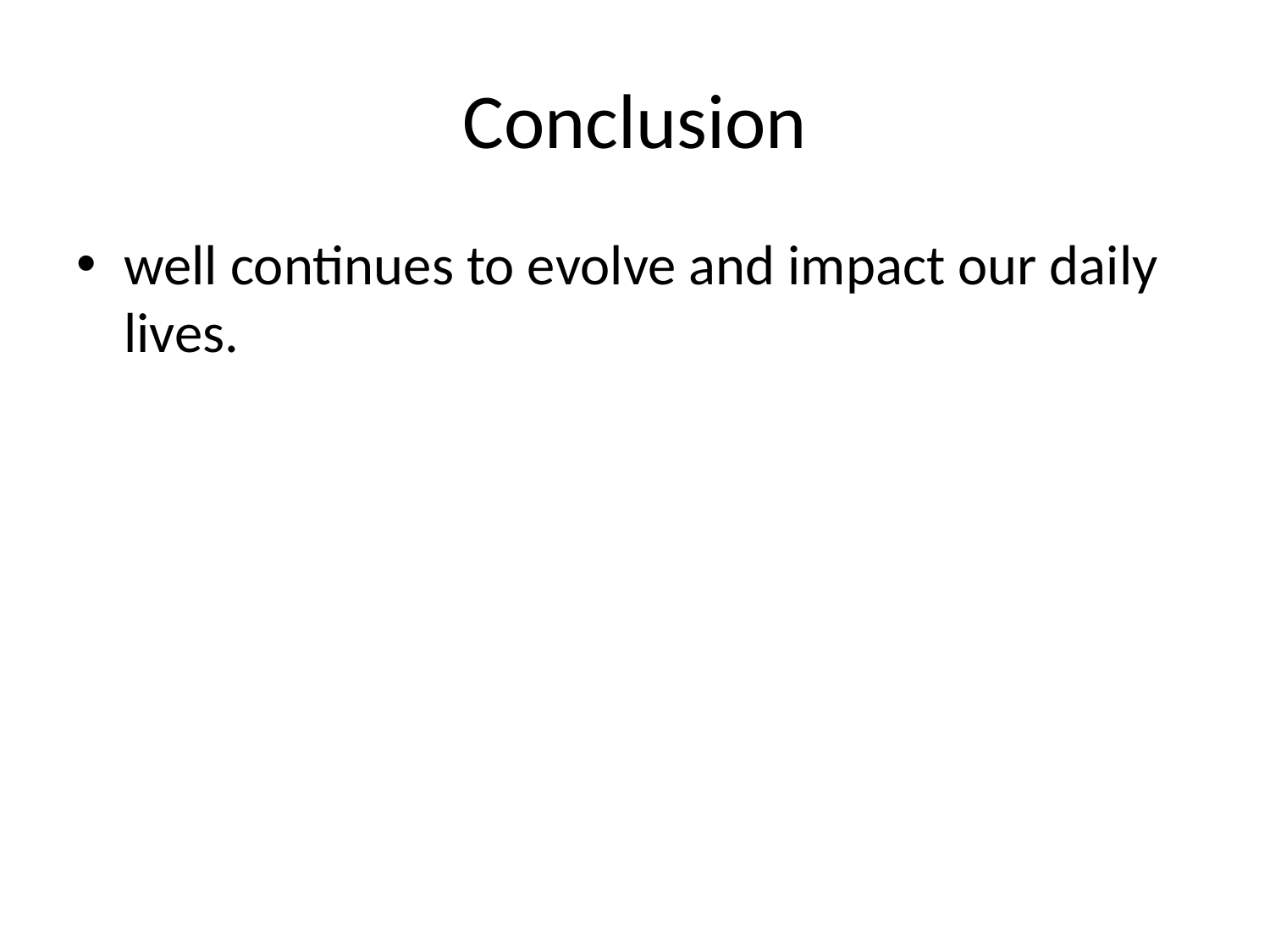

# Conclusion
well continues to evolve and impact our daily lives.